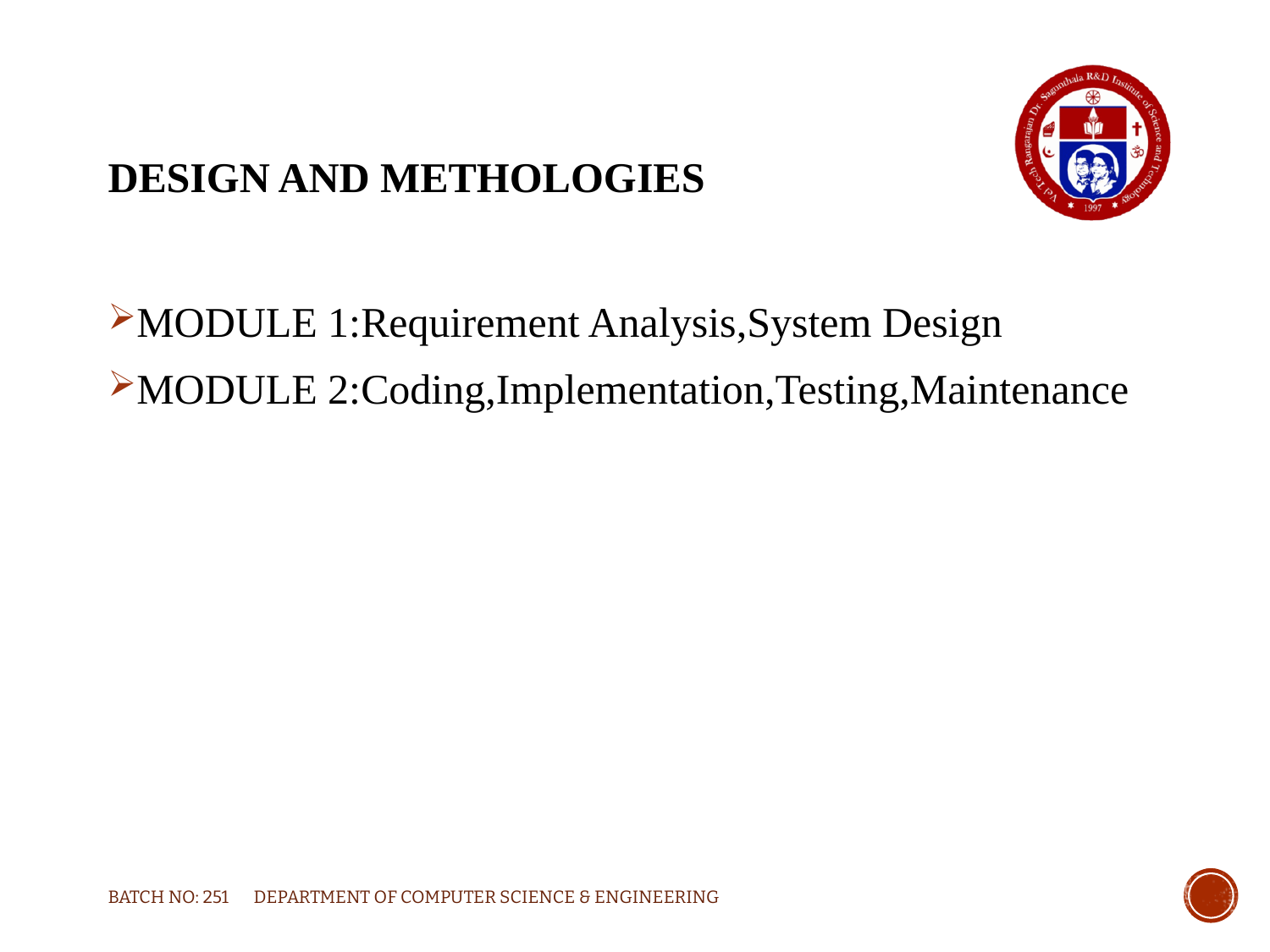

# DESIGN AND METHOLOGIES
MODULE 1:Requirement Analysis,System Design
MODULE 2:Coding,Implementation,Testing,Maintenance

BATCH NO: 251       DEPARTMENT OF COMPUTER SCIENCE & ENGINEERING

8